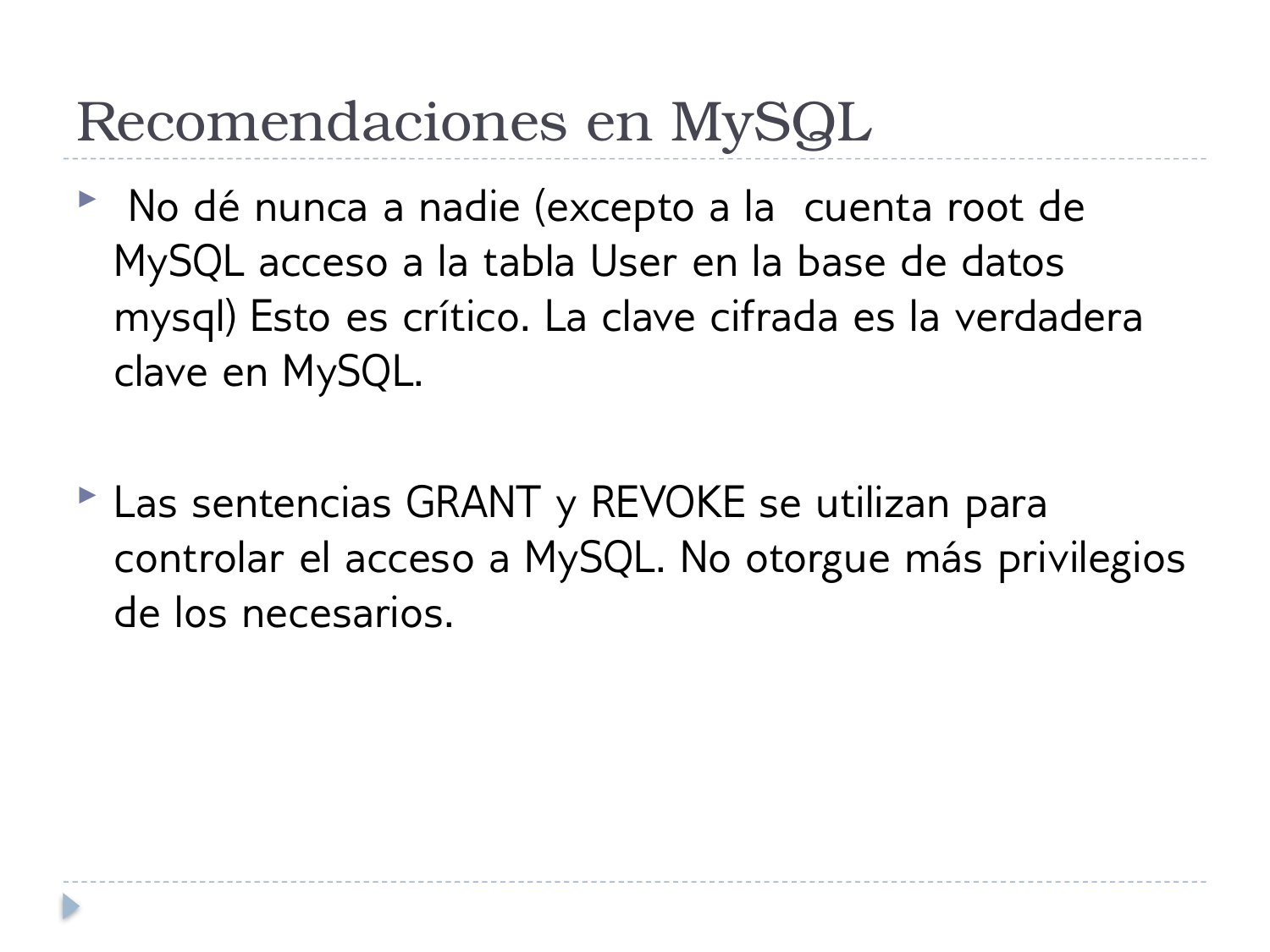

# Recomendaciones en MySQL
 No dé nunca a nadie (excepto a la  cuenta root de MySQL acceso a la tabla User en la base de datos mysql) Esto es crítico. La clave cifrada es la verdadera clave en MySQL.

Las sentencias GRANT y REVOKE se utilizan para controlar el acceso a MySQL. No otorgue más privilegios de los necesarios.